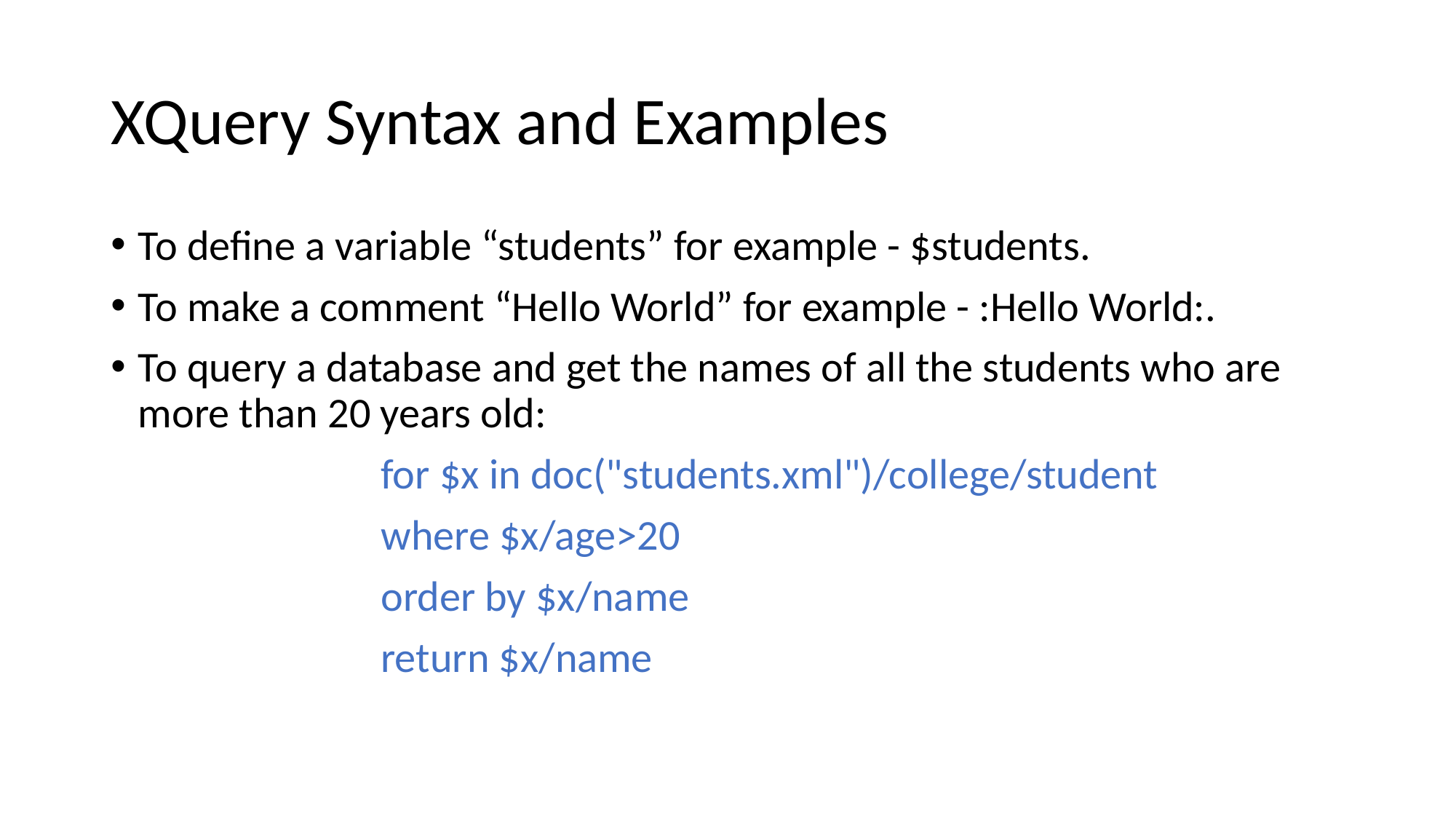

# XQuery Syntax and Examples
To define a variable “students” for example - $students.
To make a comment “Hello World” for example - :Hello World:.
To query a database and get the names of all the students who are more than 20 years old:
                            for $x in doc("students.xml")/college/student
                            where $x/age>20
                            order by $x/name
                            return $x/name